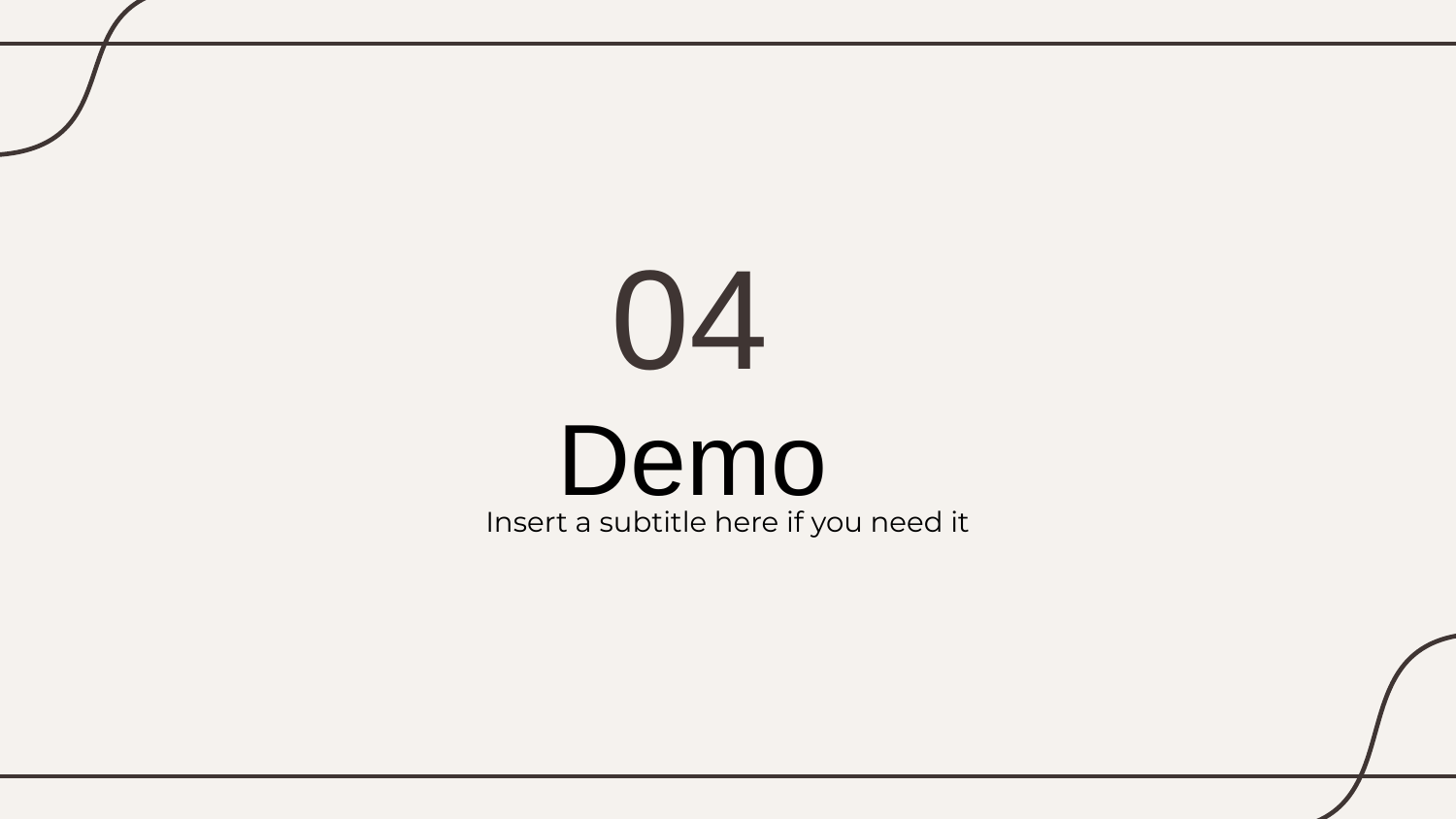

04
# Demo
Insert a subtitle here if you need it